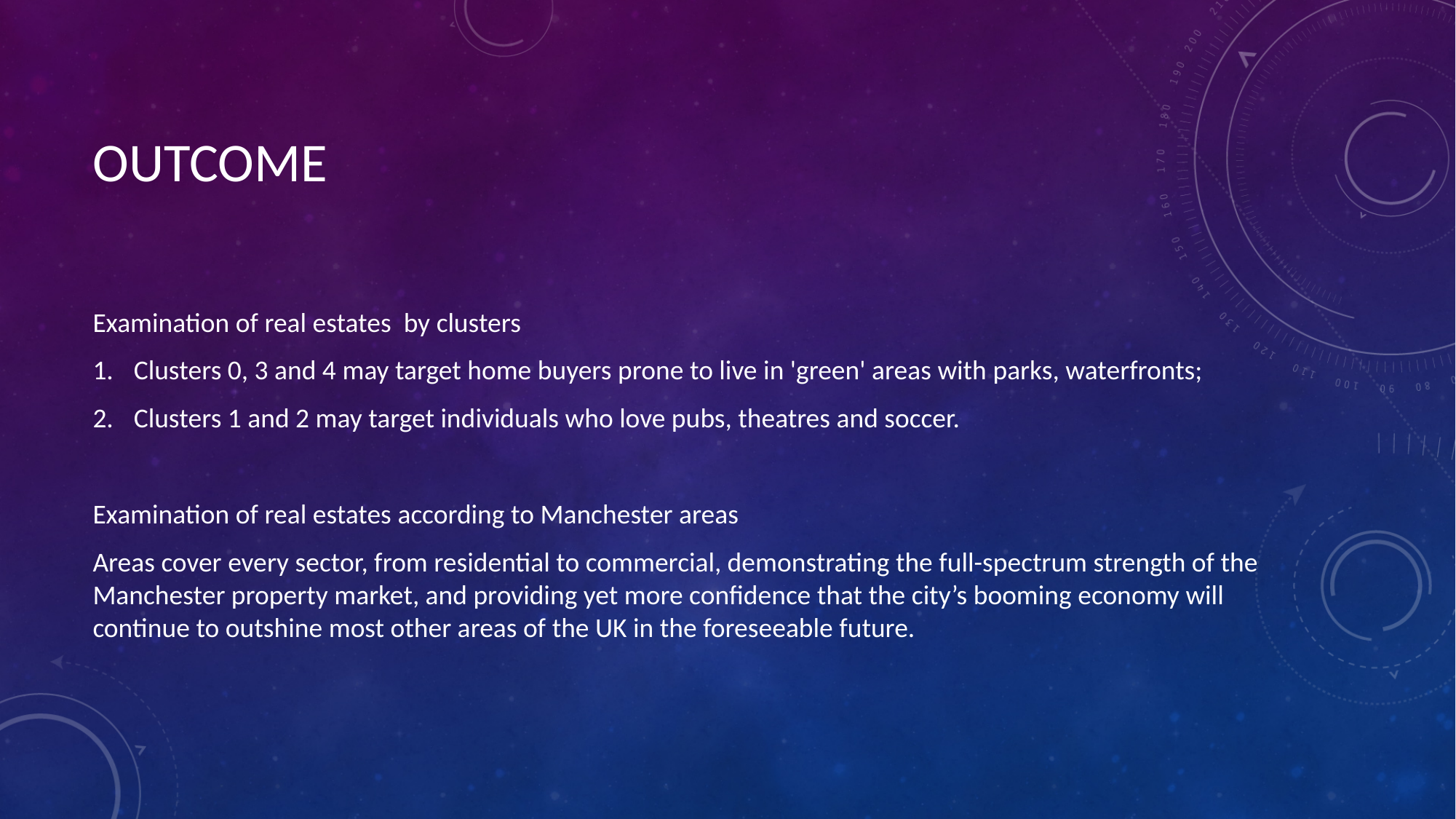

# Outcome
Examination of real estates  by clusters
Clusters 0, 3 and 4 may target home buyers prone to live in 'green' areas with parks, waterfronts;
Clusters 1 and 2 may target individuals who love pubs, theatres and soccer.

Examination of real estates according to Manchester areas
Areas cover every sector, from residential to commercial, demonstrating the full-spectrum strength of the Manchester property market, and providing yet more confidence that the city’s booming economy will continue to outshine most other areas of the UK in the foreseeable future.